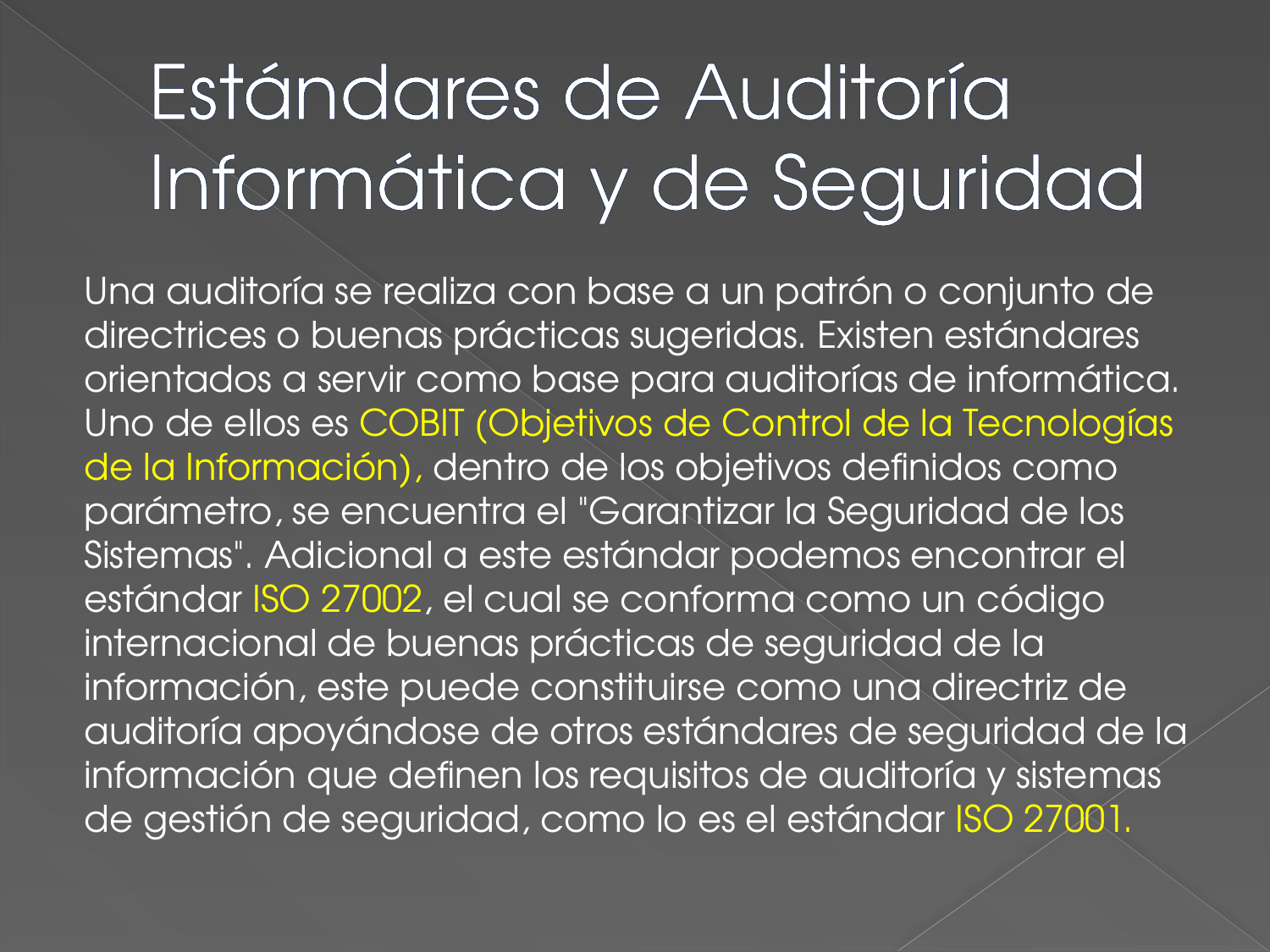

# Estándares de Auditoría Informática y de Seguridad
Una auditoría se realiza con base a un patrón o conjunto de directrices o buenas prácticas sugeridas. Existen estándares orientados a servir como base para auditorías de informática. Uno de ellos es COBIT (Objetivos de Control de la Tecnologías de la Información), dentro de los objetivos definidos como parámetro, se encuentra el "Garantizar la Seguridad de los Sistemas". Adicional a este estándar podemos encontrar el estándar ISO 27002, el cual se conforma como un código internacional de buenas prácticas de seguridad de la información, este puede constituirse como una directriz de auditoría apoyándose de otros estándares de seguridad de la información que definen los requisitos de auditoría y sistemas de gestión de seguridad, como lo es el estándar ISO 27001.